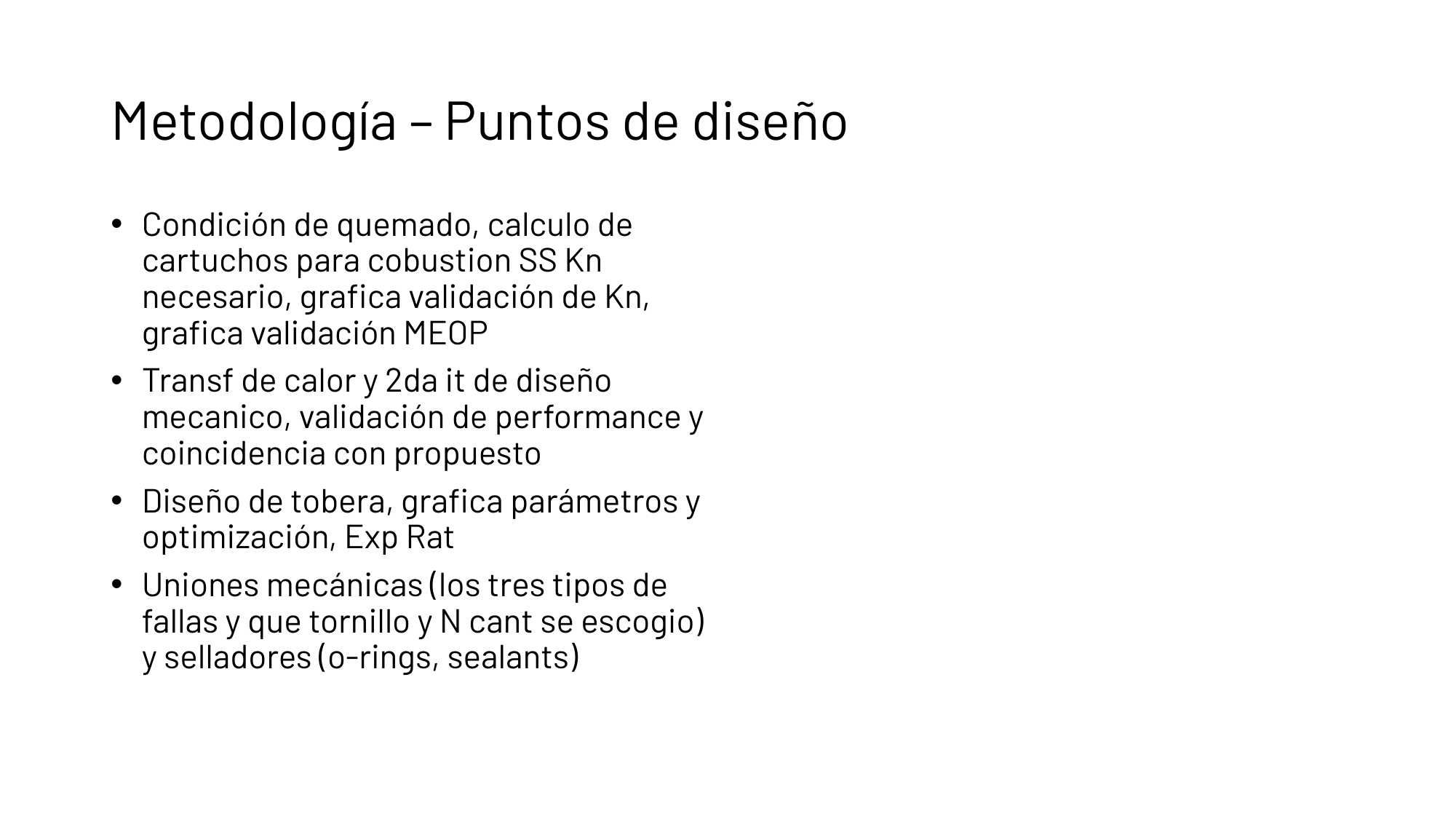

# Metodología – Puntos de diseño
Condición de quemado, calculo de cartuchos para cobustion SS Kn necesario, grafica validación de Kn, grafica validación MEOP
Transf de calor y 2da it de diseño mecanico, validación de performance y coincidencia con propuesto
Diseño de tobera, grafica parámetros y optimización, Exp Rat
Uniones mecánicas (los tres tipos de fallas y que tornillo y N cant se escogio) y selladores (o-rings, sealants)